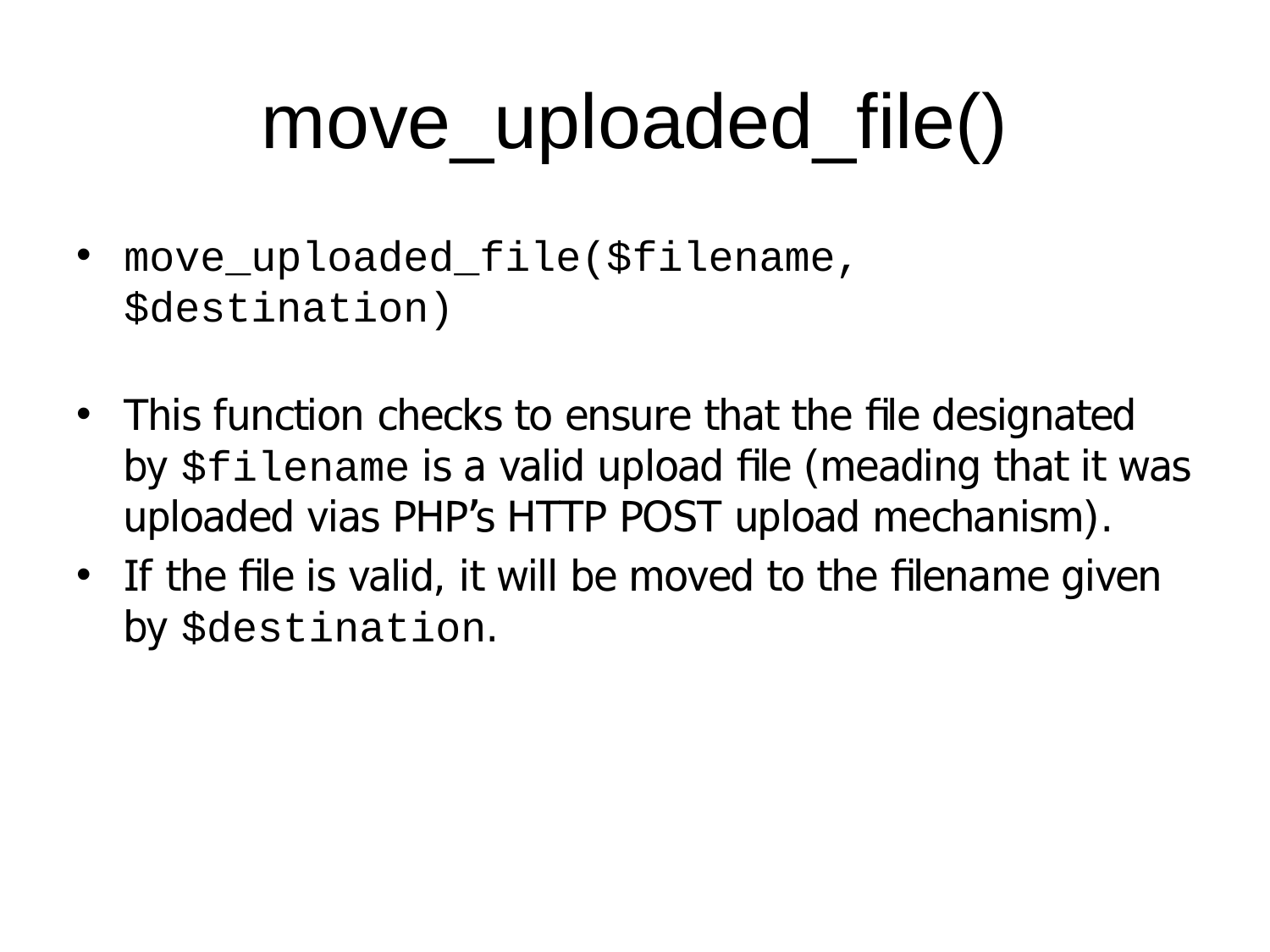

# move_uploaded_file()
move_uploaded_file($filename, $destination)

This function checks to ensure that the file designated by $filename is a valid upload file (meading that it was uploaded vias PHP’s HTTP POST upload mechanism).
If the file is valid, it will be moved to the filename given by $destination.